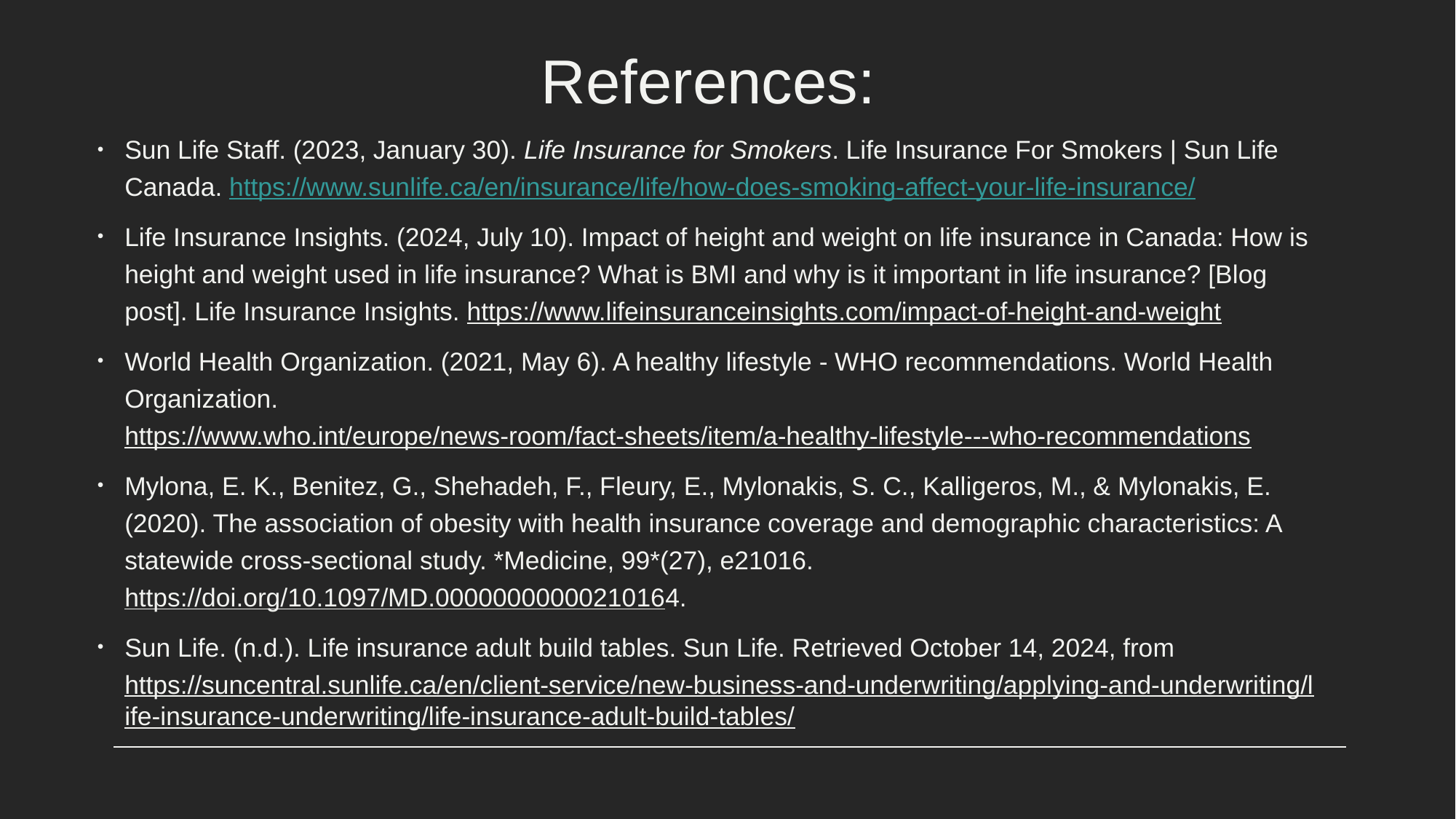

# References:
Sun Life Staff. (2023, January 30). Life Insurance for Smokers. Life Insurance For Smokers | Sun Life Canada. https://www.sunlife.ca/en/insurance/life/how-does-smoking-affect-your-life-insurance/
Life Insurance Insights. (2024, July 10). Impact of height and weight on life insurance in Canada: How is height and weight used in life insurance? What is BMI and why is it important in life insurance? [Blog post]. Life Insurance Insights. https://www.lifeinsuranceinsights.com/impact-of-height-and-weight
World Health Organization. (2021, May 6). A healthy lifestyle - WHO recommendations. World Health Organization. https://www.who.int/europe/news-room/fact-sheets/item/a-healthy-lifestyle---who-recommendations
Mylona, E. K., Benitez, G., Shehadeh, F., Fleury, E., Mylonakis, S. C., Kalligeros, M., & Mylonakis, E. (2020). The association of obesity with health insurance coverage and demographic characteristics: A statewide cross-sectional study. *Medicine, 99*(27), e21016. https://doi.org/10.1097/MD.00000000000210164.
Sun Life. (n.d.). Life insurance adult build tables. Sun Life. Retrieved October 14, 2024, from https://suncentral.sunlife.ca/en/client-service/new-business-and-underwriting/applying-and-underwriting/life-insurance-underwriting/life-insurance-adult-build-tables/